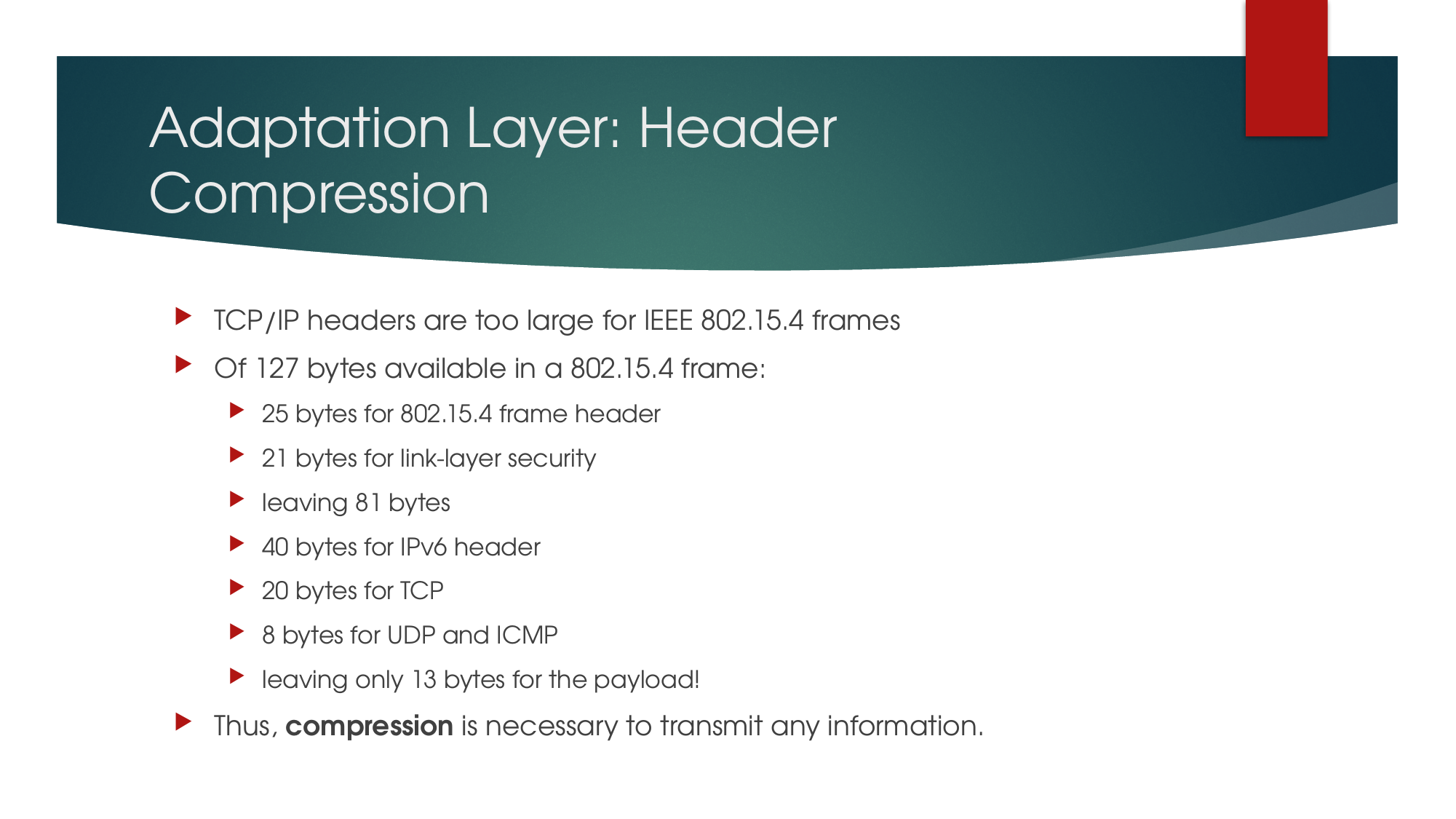

# Adaptation Layer: Header Compression
TCP/IP headers are too large for IEEE 802.15.4 frames
Of 127 bytes available in a 802.15.4 frame:
25 bytes for 802.15.4 frame header
21 bytes for link-layer security
leaving 81 bytes
40 bytes for IPv6 header
20 bytes for TCP
8 bytes for UDP and ICMP
leaving only 13 bytes for the payload!
Thus, compression is necessary to transmit any information.